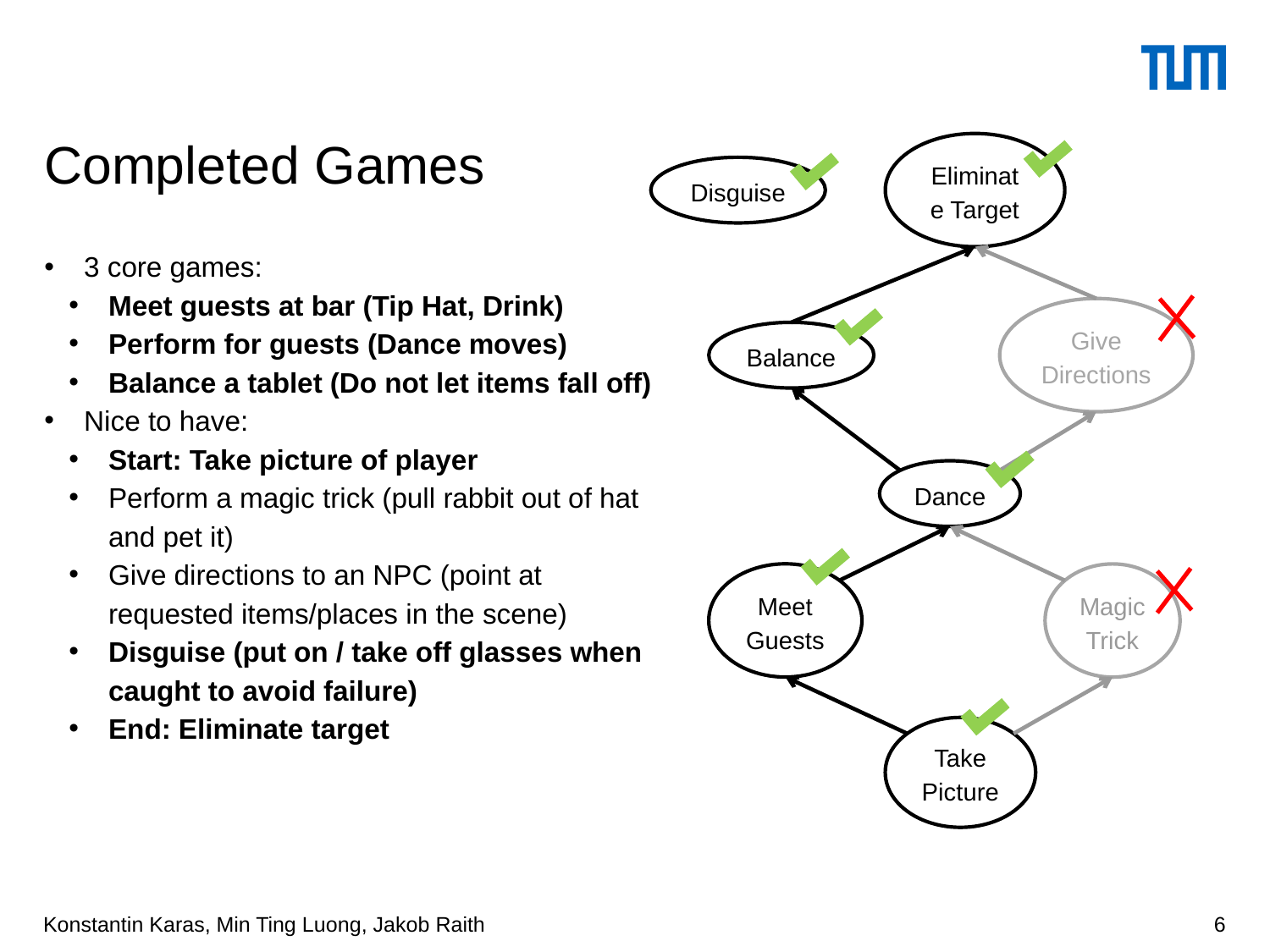

Eliminate Target
# Completed Games

Disguise
3 core games:
Meet guests at bar (Tip Hat, Drink)
Perform for guests (Dance moves)
Balance a tablet (Do not let items fall off)
Nice to have:
Start: Take picture of player
Perform a magic trick (pull rabbit out of hat and pet it)
Give directions to an NPC (point at requested items/places in the scene)
Disguise (put on / take off glasses when caught to avoid failure)
End: Eliminate target

Give Directions

Balance

Dance

Meet Guests
Magic Trick

Take Picture
Konstantin Karas, Min Ting Luong, Jakob Raith
6